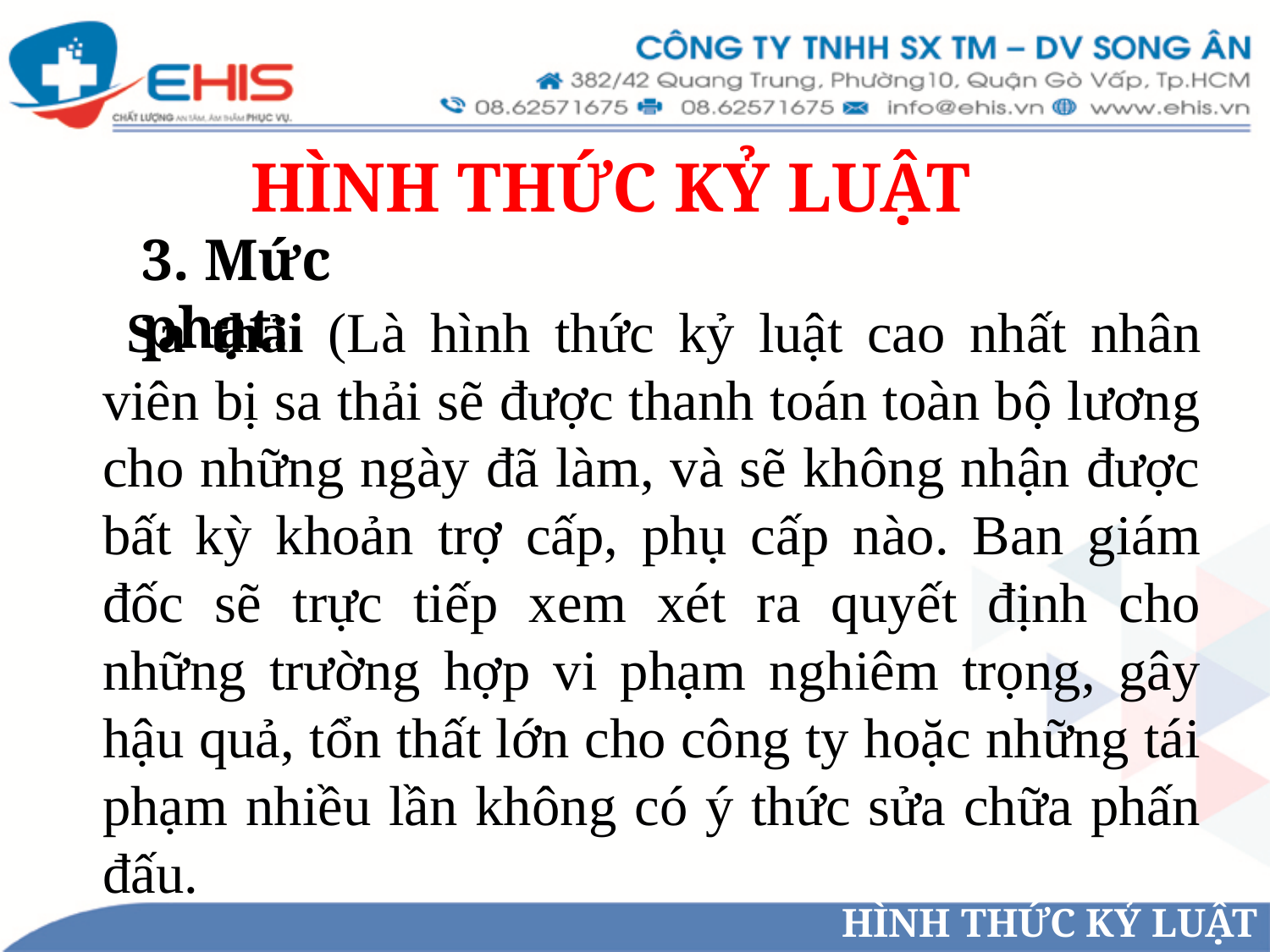

HÌNH THỨC KỶ LUẬT
3. Mức phạt:
 Sa thải (Là hình thức kỷ luật cao nhất nhân viên bị sa thải sẽ được thanh toán toàn bộ lương cho những ngày đã làm, và sẽ không nhận được bất kỳ khoản trợ cấp, phụ cấp nào. Ban giám đốc sẽ trực tiếp xem xét ra quyết định cho những trường hợp vi phạm nghiêm trọng, gây hậu quả, tổn thất lớn cho công ty hoặc những tái phạm nhiều lần không có ý thức sửa chữa phấn đấu.
HÌNH THỨC KỶ LUẬT